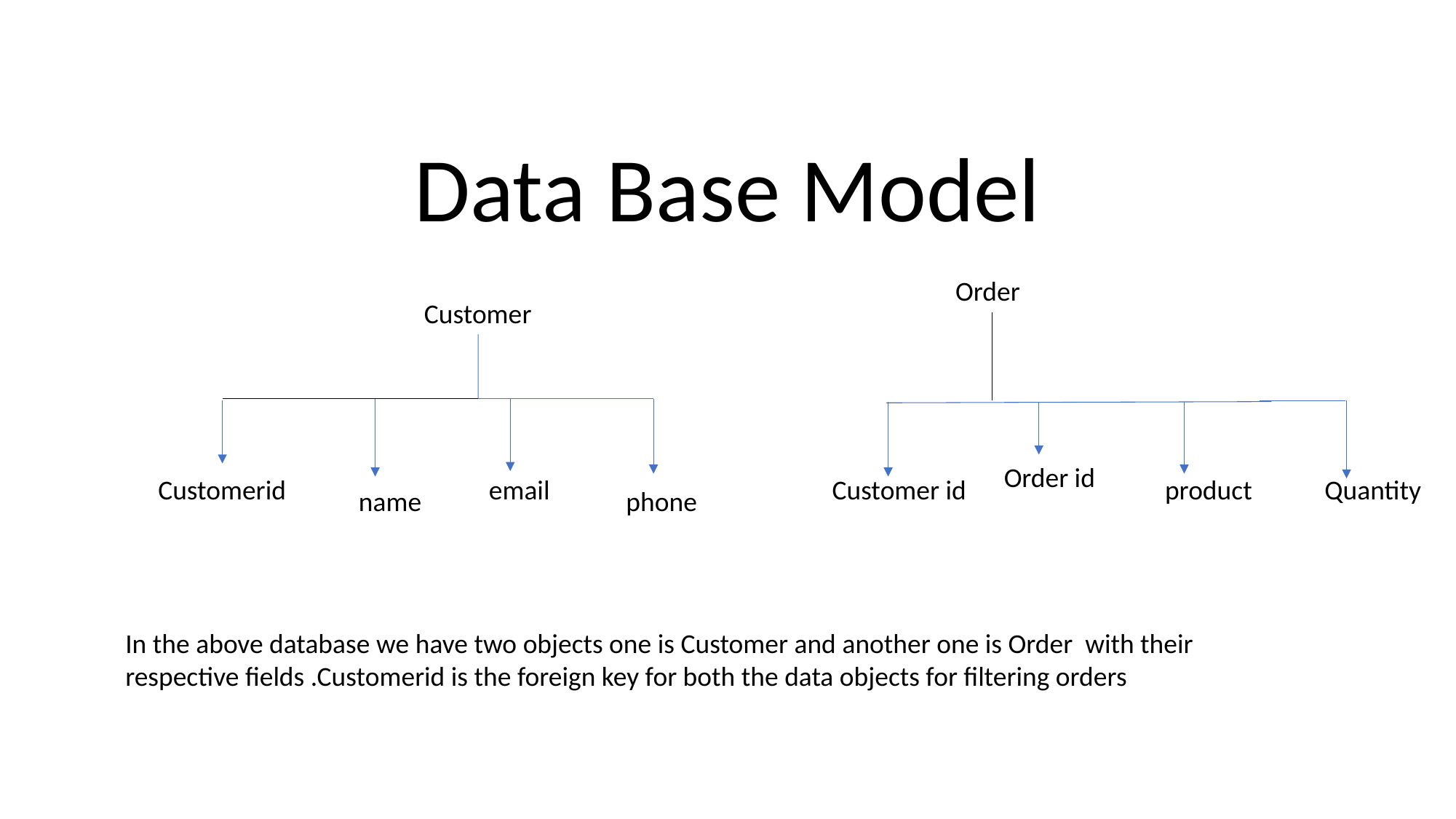

# Data Base Model
Order
Customer
Order id
Customerid
email
Customer id
product
Quantity
name
phone
In the above database we have two objects one is Customer and another one is Order  with their respective fields .Customerid is the foreign key for both the data objects for filtering orders